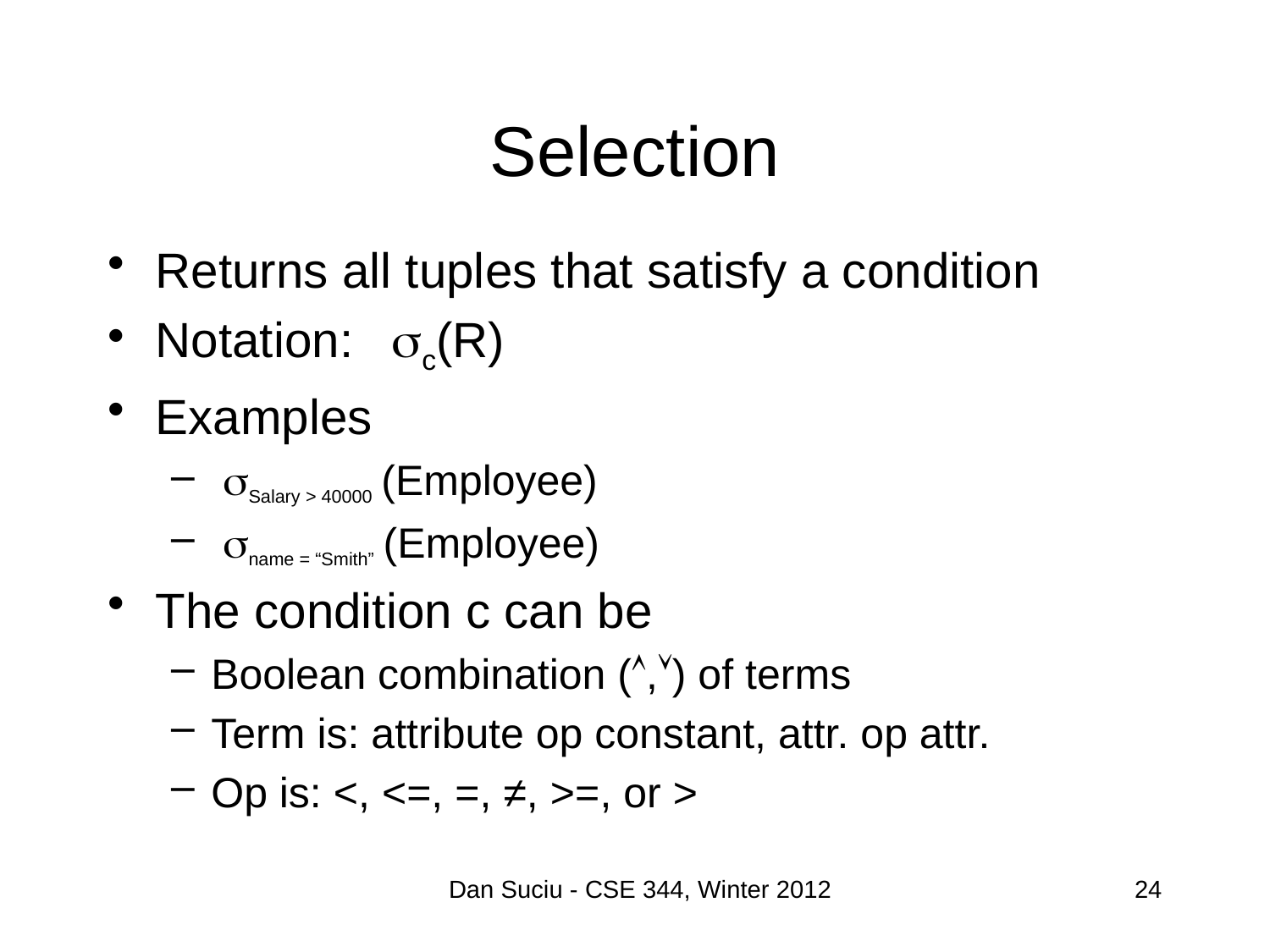

# Selection
Returns all tuples that satisfy a condition
Notation:  σc(R)
Examples
 σSalary > 40000 (Employee)
 σname = “Smith” (Employee)
The condition c can be
Boolean combination (∧,∨) of terms
Term is: attribute op constant, attr. op attr.
Op is: <, <=, =, ≠, >=, or >

Dan Suciu - CSE 344, Winter 2012
24